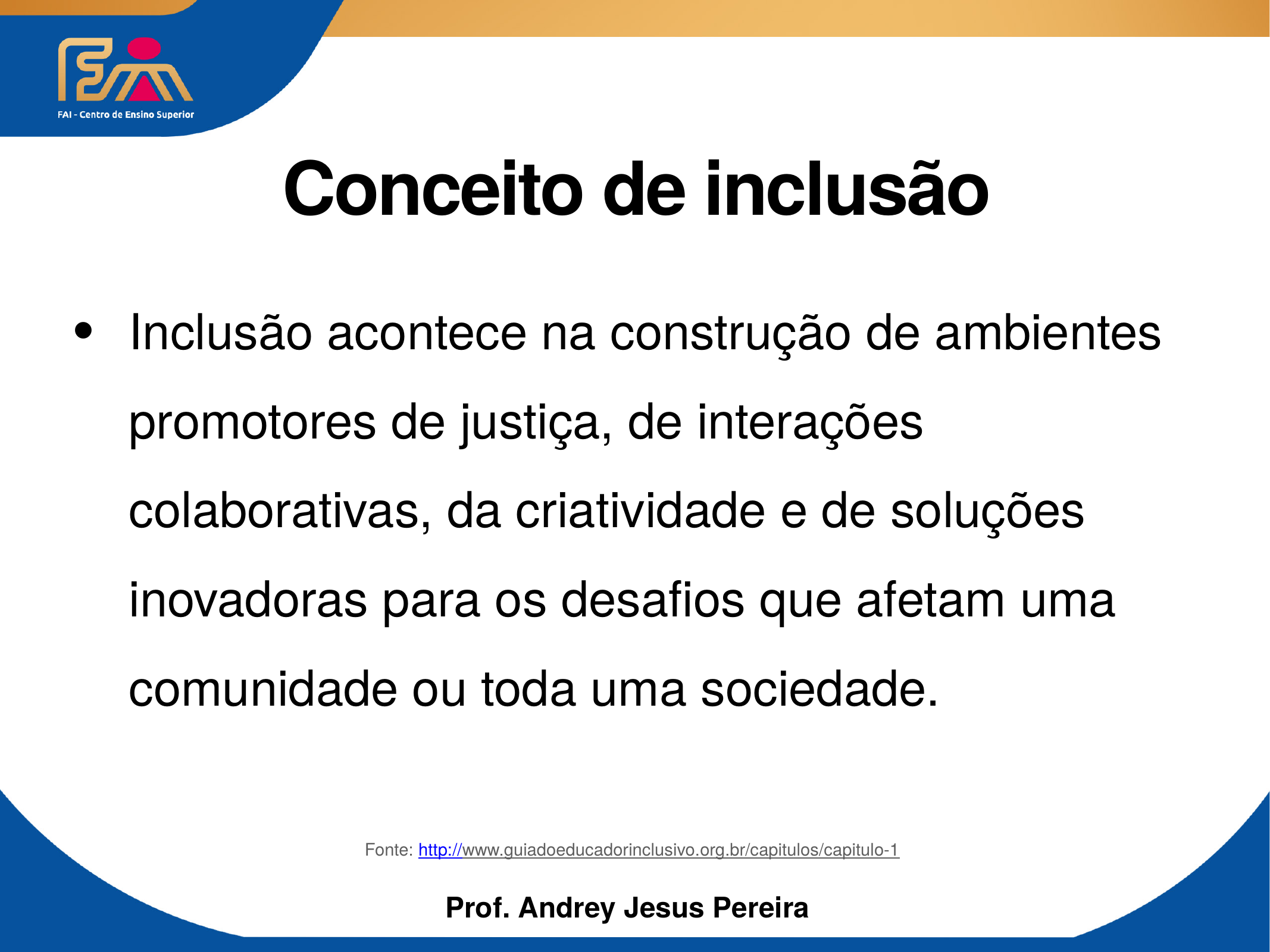

# Conceito de inclusão
Inclusão acontece na construção de ambientes promotores de justiça, de interações colaborativas, da criatividade e de soluções inovadoras para os desafios que afetam uma comunidade ou toda uma sociedade.
Fonte: http://www.guiadoeducadorinclusivo.org.br/capitulos/capitulo-1
Prof. Andrey Jesus Pereira